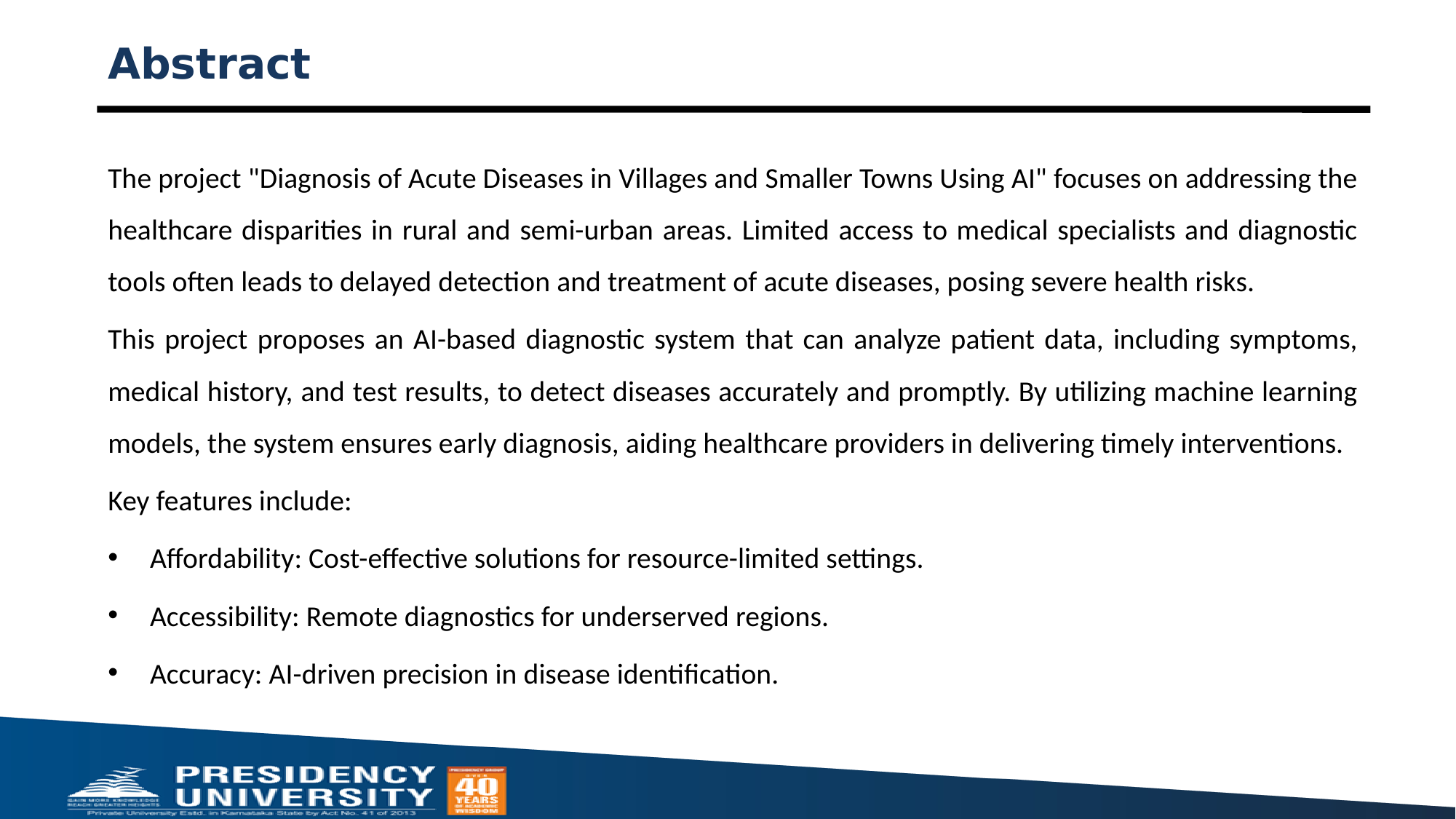

# Abstract
The project "Diagnosis of Acute Diseases in Villages and Smaller Towns Using AI" focuses on addressing the healthcare disparities in rural and semi-urban areas. Limited access to medical specialists and diagnostic tools often leads to delayed detection and treatment of acute diseases, posing severe health risks.
This project proposes an AI-based diagnostic system that can analyze patient data, including symptoms, medical history, and test results, to detect diseases accurately and promptly. By utilizing machine learning models, the system ensures early diagnosis, aiding healthcare providers in delivering timely interventions.
Key features include:
Affordability: Cost-effective solutions for resource-limited settings.
Accessibility: Remote diagnostics for underserved regions.
Accuracy: AI-driven precision in disease identification.